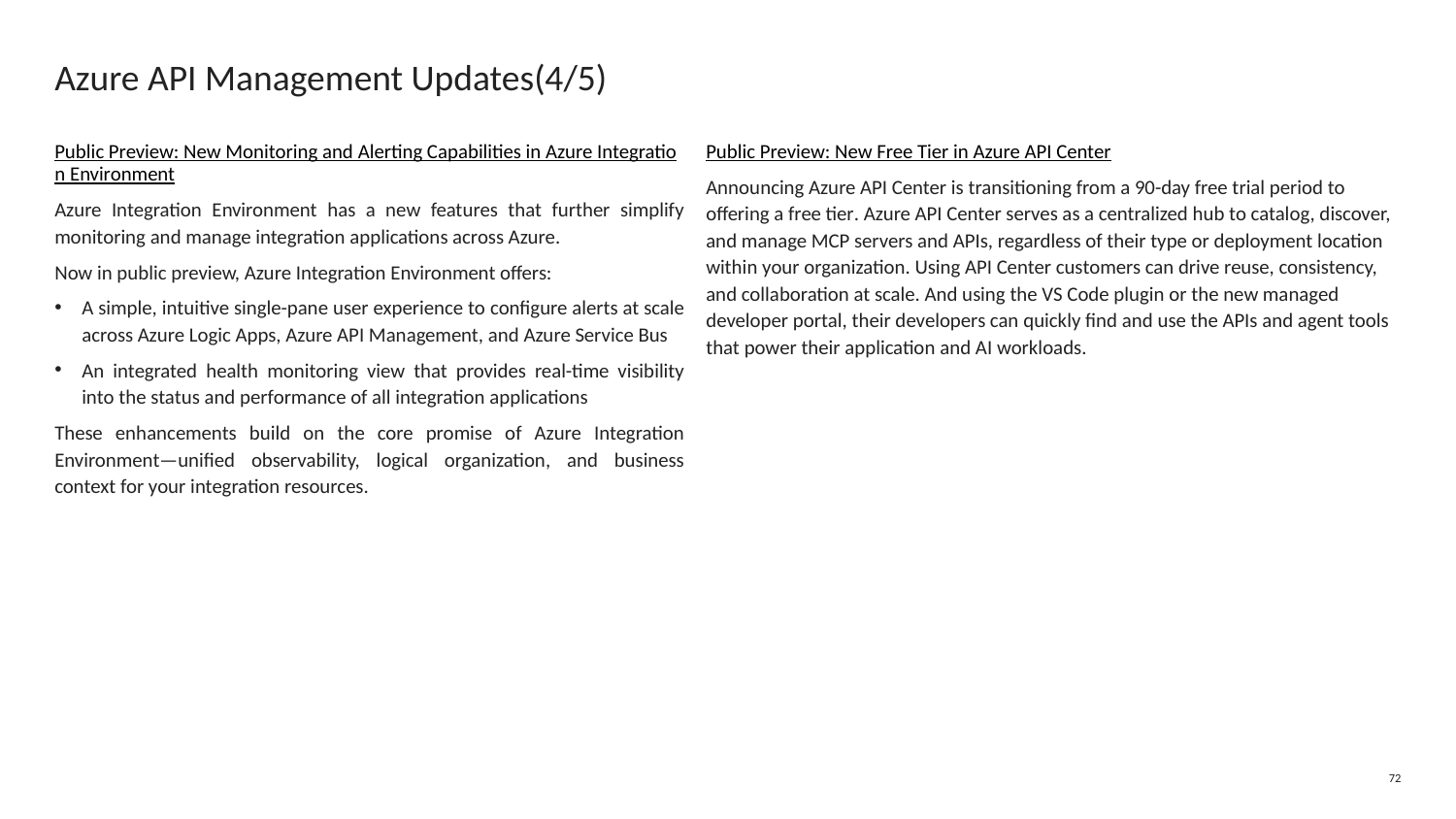

# Azure API Management Updates(4/5)
Public Preview: New Monitoring and Alerting Capabilities in Azure Integration Environment
Azure Integration Environment has a new features that further simplify monitoring and manage integration applications across Azure.
Now in public preview, Azure Integration Environment offers:
A simple, intuitive single-pane user experience to configure alerts at scale across Azure Logic Apps, Azure API Management, and Azure Service Bus
An integrated health monitoring view that provides real-time visibility into the status and performance of all integration applications
These enhancements build on the core promise of Azure Integration Environment—unified observability, logical organization, and business context for your integration resources.
Public Preview: New Free Tier in Azure API Center
Announcing Azure API Center is transitioning from a 90-day free trial period to offering a free tier. Azure API Center serves as a centralized hub to catalog, discover, and manage MCP servers and APIs, regardless of their type or deployment location within your organization. Using API Center customers can drive reuse, consistency, and collaboration at scale. And using the VS Code plugin or the new managed developer portal, their developers can quickly find and use the APIs and agent tools that power their application and AI workloads.